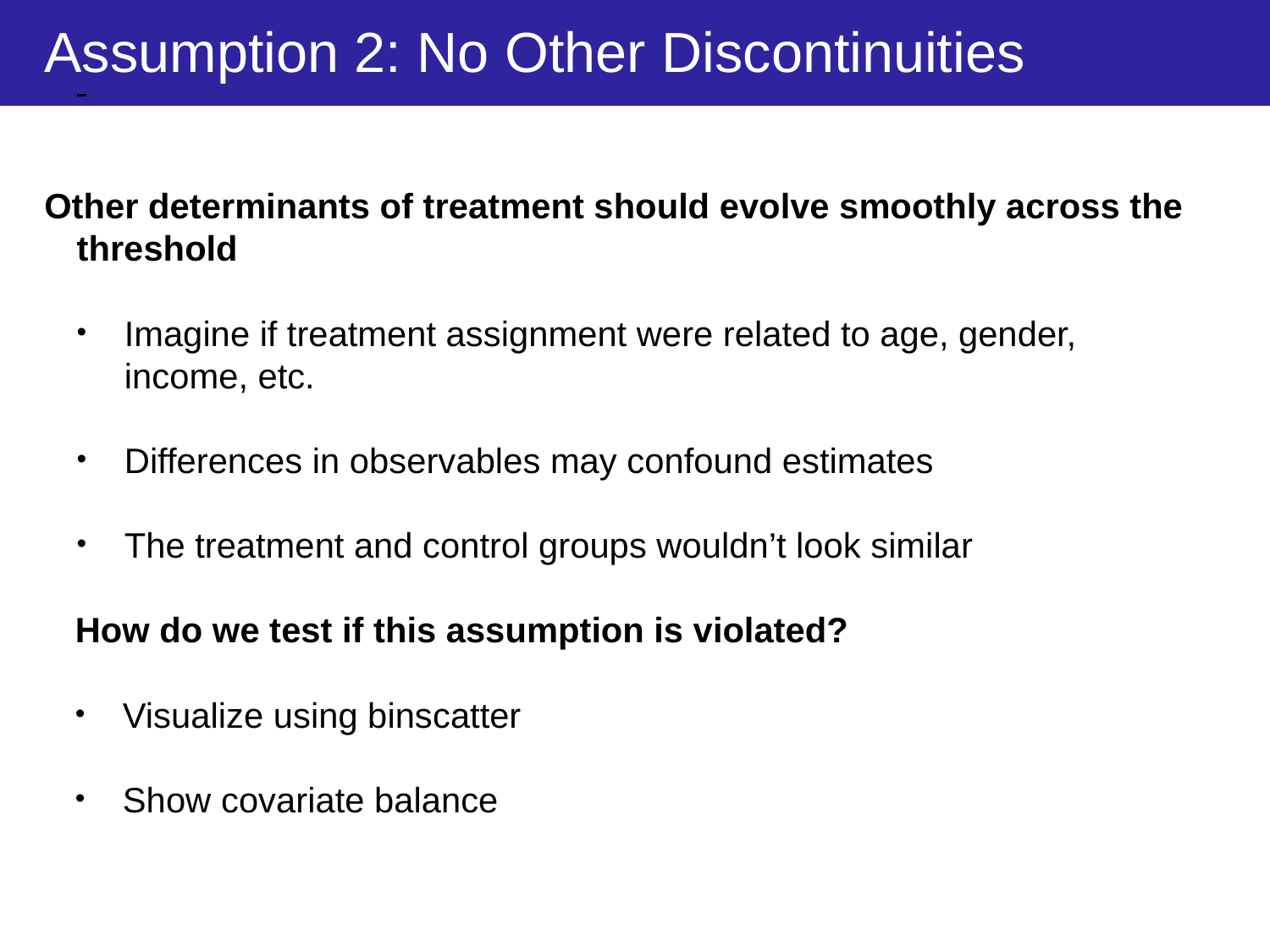

Assumption 2: No Other Discontinuities

Other determinants of treatment should evolve smoothly across the threshold

Imagine if treatment assignment were related to age, gender, income, etc.

Differences in observables may confound estimates

The treatment and control groups wouldn’t look similar

How do we test if this assumption is violated?

Visualize using binscatter

Show covariate balance